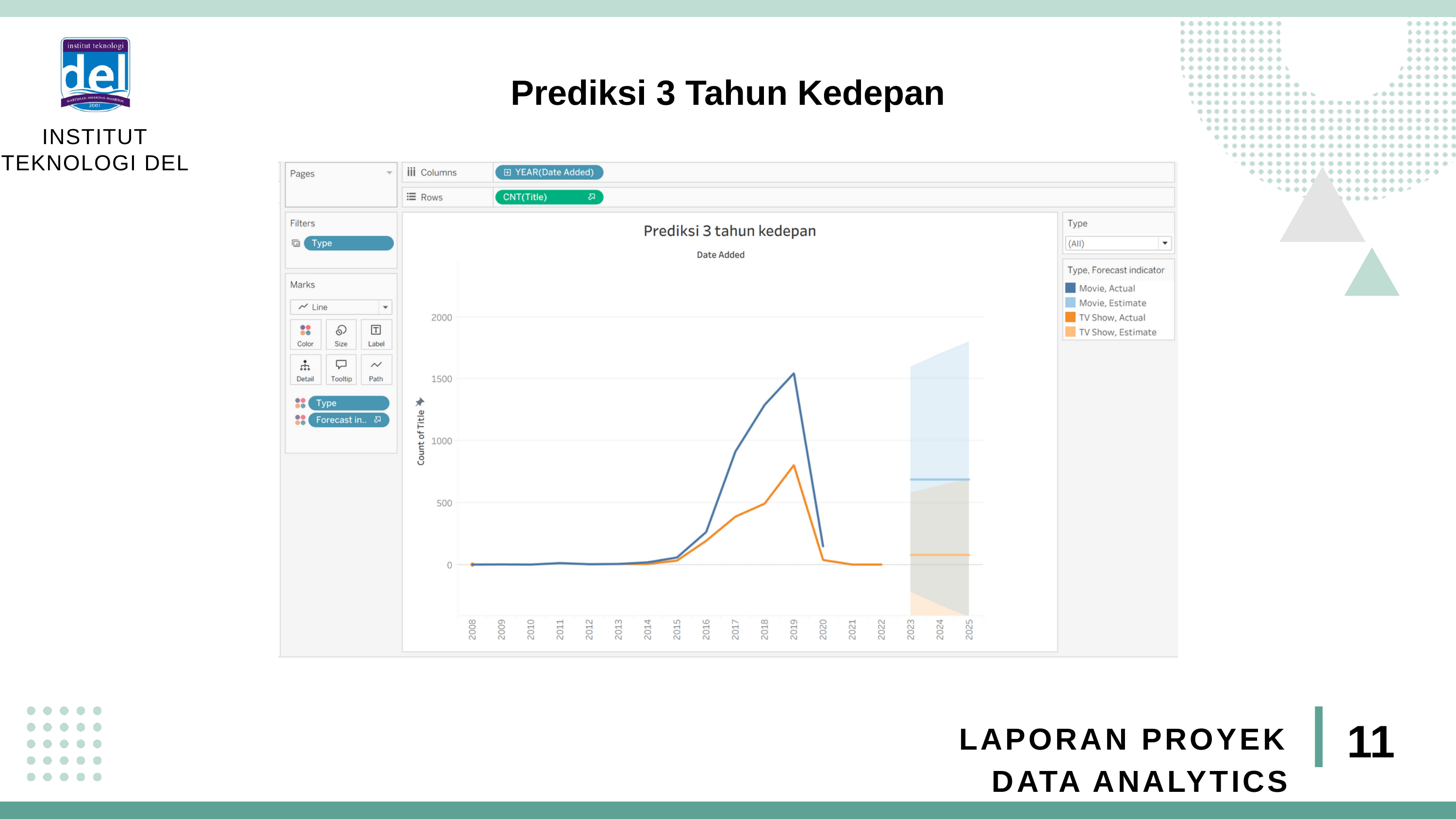

INSTITUT TEKNOLOGI DEL
Prediksi 3 Tahun Kedepan

11

LAPORAN PROYEK DATA ANALYTICS